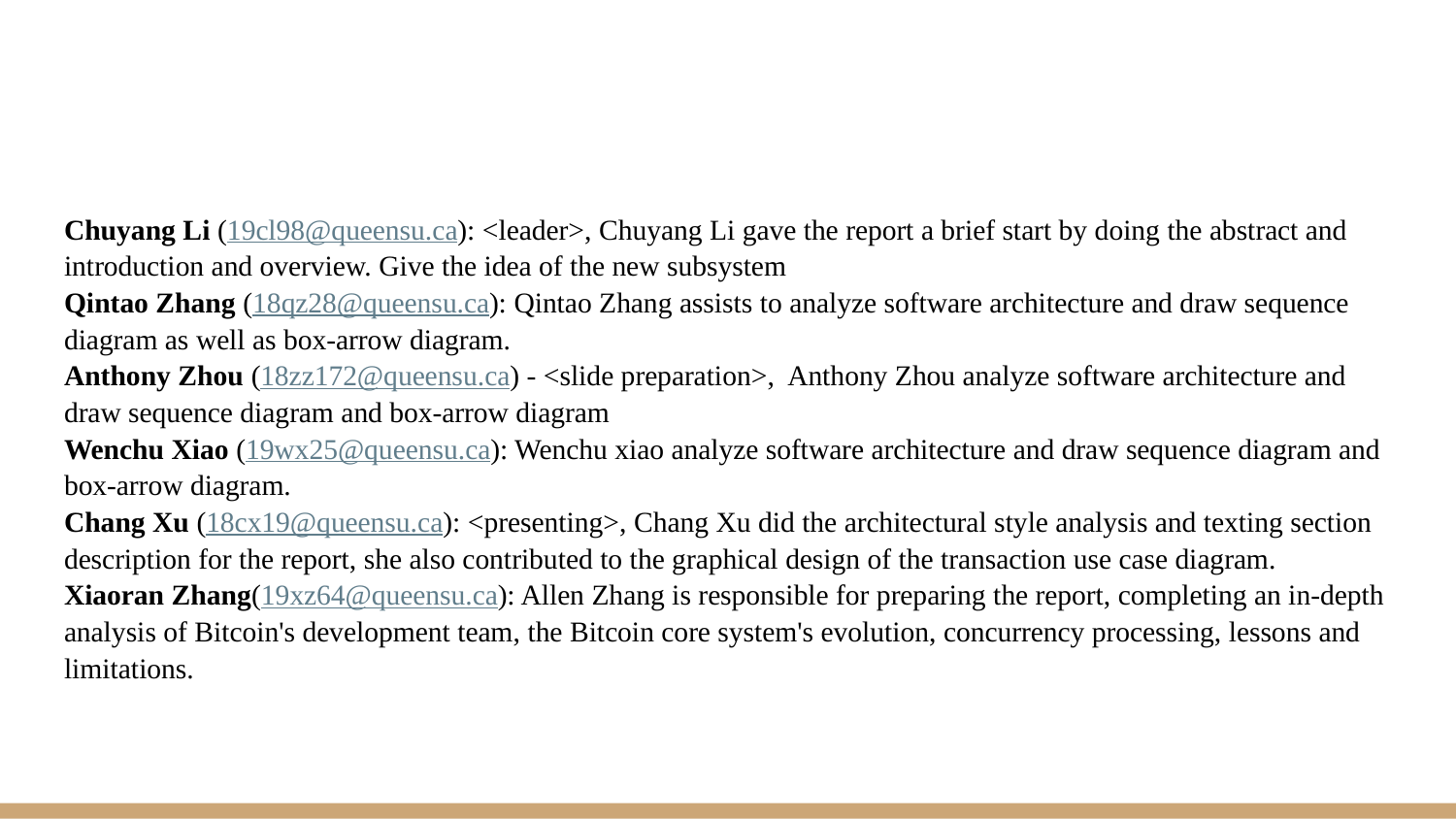

#
Chuyang Li (19cl98@queensu.ca): <leader>, Chuyang Li gave the report a brief start by doing the abstract and introduction and overview. Give the idea of the new subsystem
Qintao Zhang (18qz28@queensu.ca): Qintao Zhang assists to analyze software architecture and draw sequence diagram as well as box-arrow diagram.
Anthony Zhou (18zz172@queensu.ca) - <slide preparation>,  Anthony Zhou analyze software architecture and draw sequence diagram and box-arrow diagram
Wenchu Xiao (19wx25@queensu.ca): Wenchu xiao analyze software architecture and draw sequence diagram and box-arrow diagram.
Chang Xu (18cx19@queensu.ca): <presenting>, Chang Xu did the architectural style analysis and texting section description for the report, she also contributed to the graphical design of the transaction use case diagram.
Xiaoran Zhang(19xz64@queensu.ca): Allen Zhang is responsible for preparing the report, completing an in-depth analysis of Bitcoin's development team, the Bitcoin core system's evolution, concurrency processing, lessons and limitations.